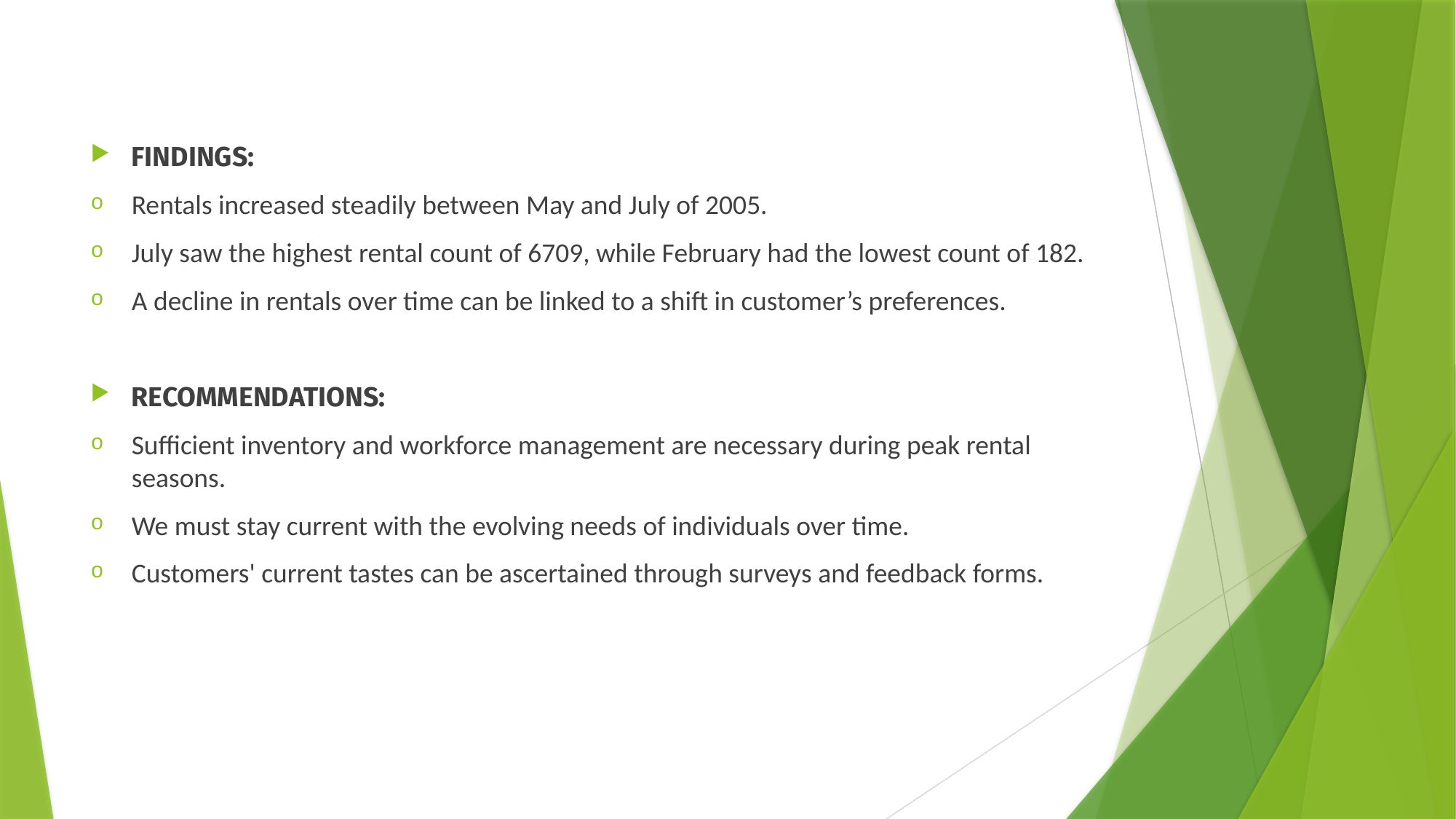

FINDINGS:
Rentals increased steadily between May and July of 2005.
July saw the highest rental count of 6709, while February had the lowest count of 182.
A decline in rentals over time can be linked to a shift in customer’s preferences.

RECOMMENDATIONS:
Sufficient inventory and workforce management are necessary during peak rental seasons.
We must stay current with the evolving needs of individuals over time.
Customers' current tastes can be ascertained through surveys and feedback forms.